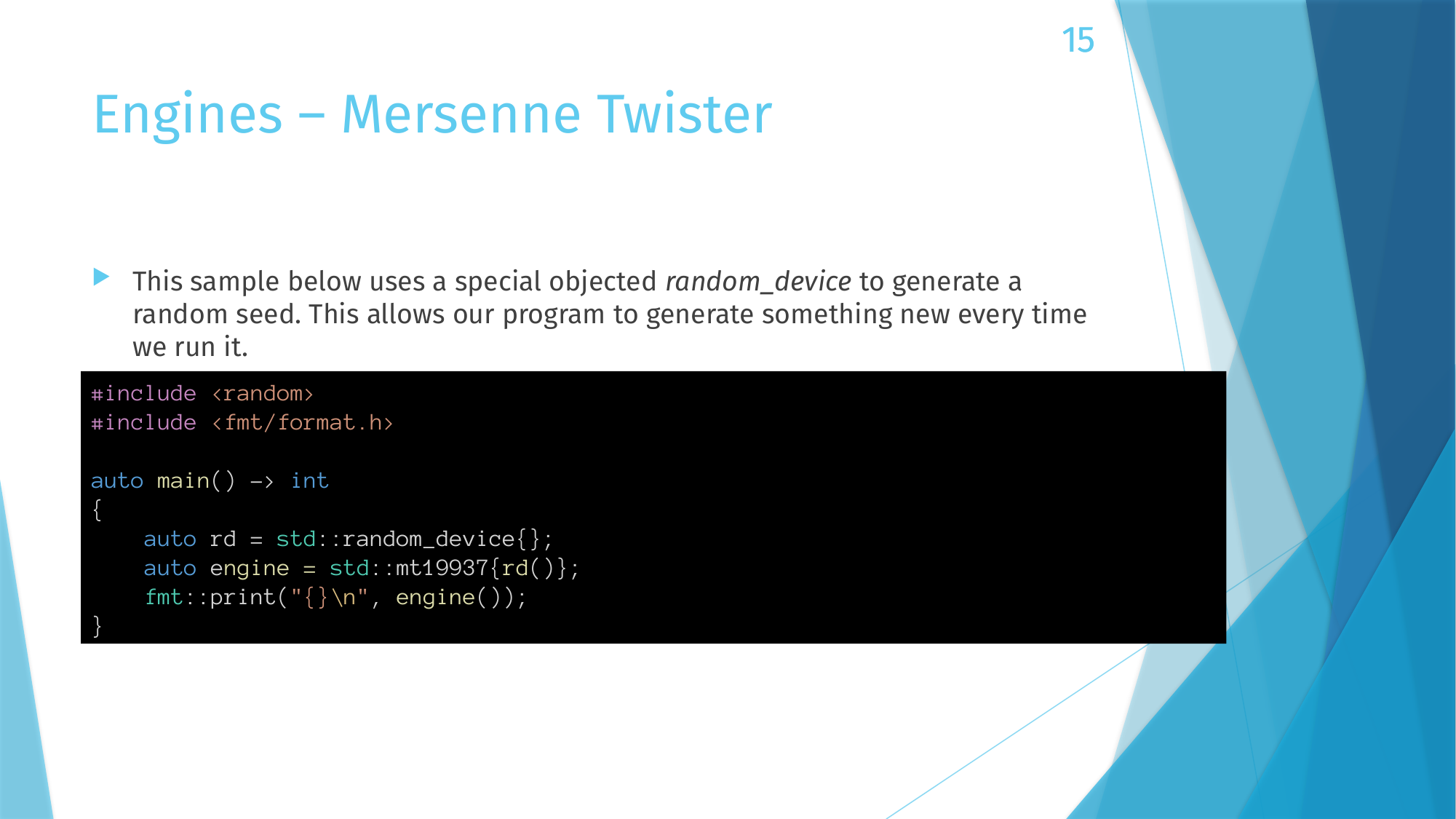

# Engines – Mersenne Twister
This sample below uses a special objected random_device to generate a random seed. This allows our program to generate something new every time we run it.
#include <random>
#include <fmt/format.h>
auto main() -> int
{
    auto rd = std::random_device{};
    auto engine = std::mt19937{rd()};
    fmt::print("{}\n", engine());
}